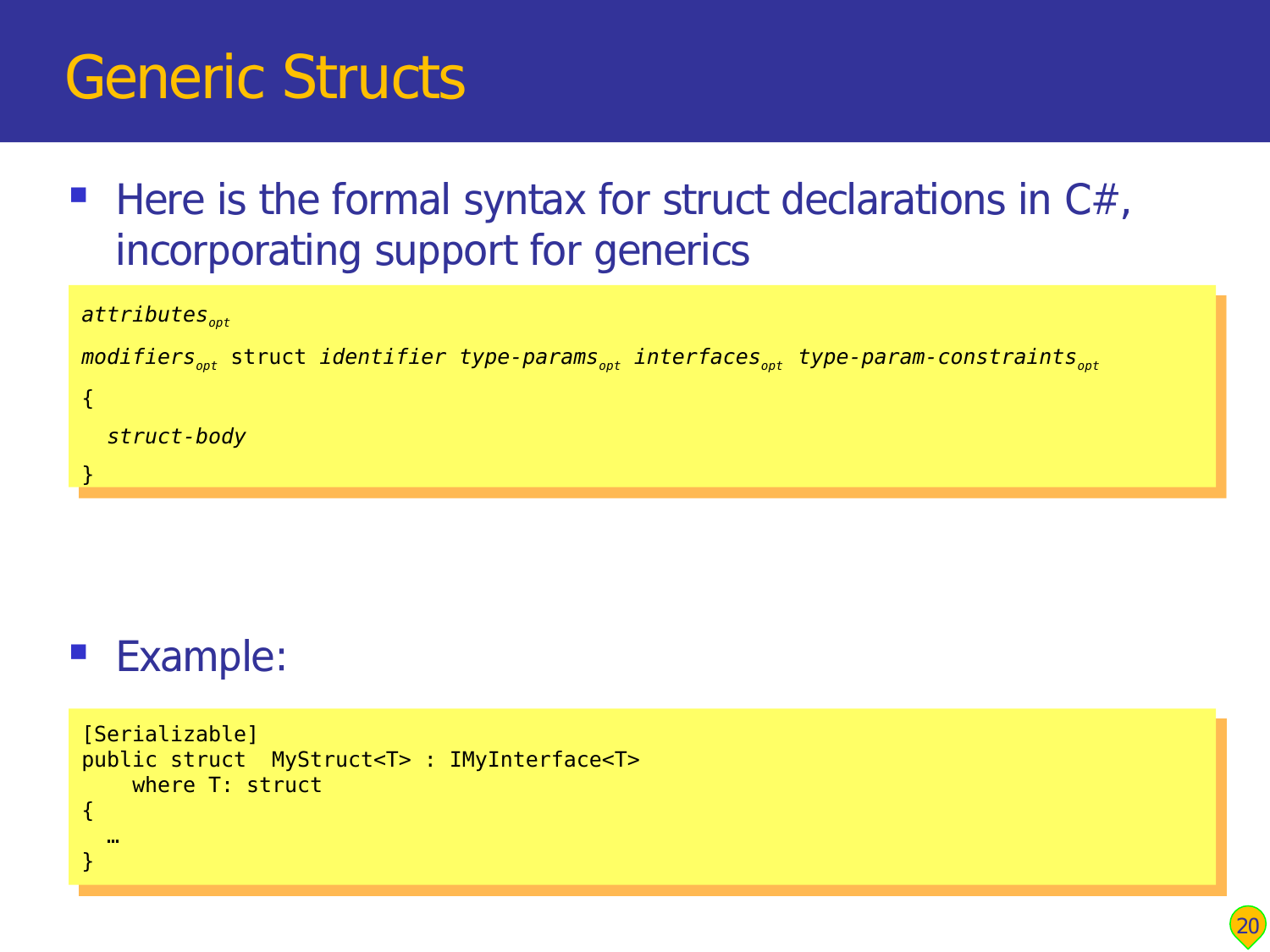

# Generic Structs
Here is the formal syntax for struct declarations in C#, incorporating support for generics

Example:
attributesopt
modifiersopt struct identifier type-paramsopt interfacesopt  type-param-constraintsopt
{
  struct-body
}
[Serializable]
public struct  MyStruct<T> : IMyInterface<T>
    where T: struct
{
  …
}
20